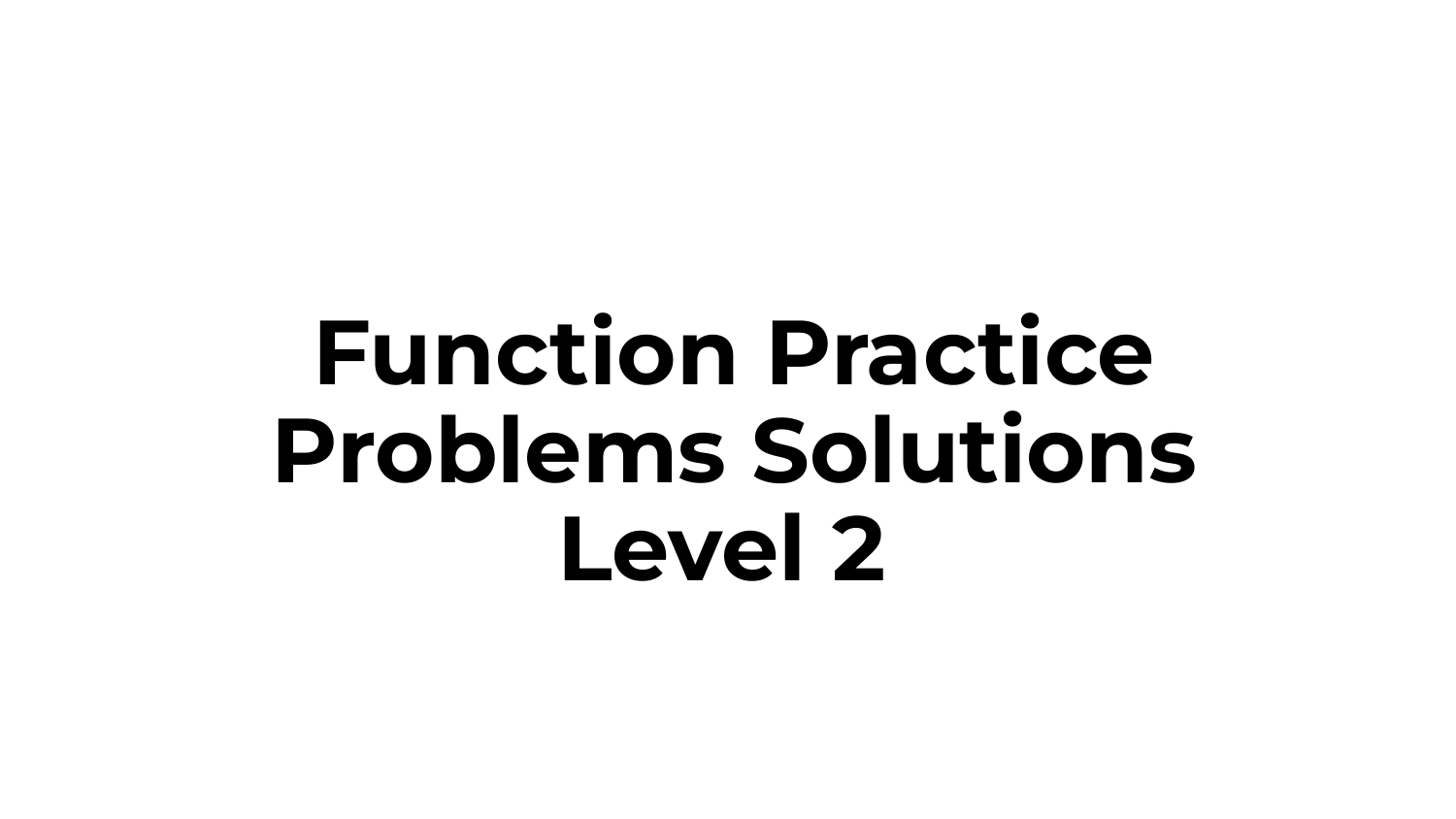

# Function Practice
Problems Solutions
Level 2